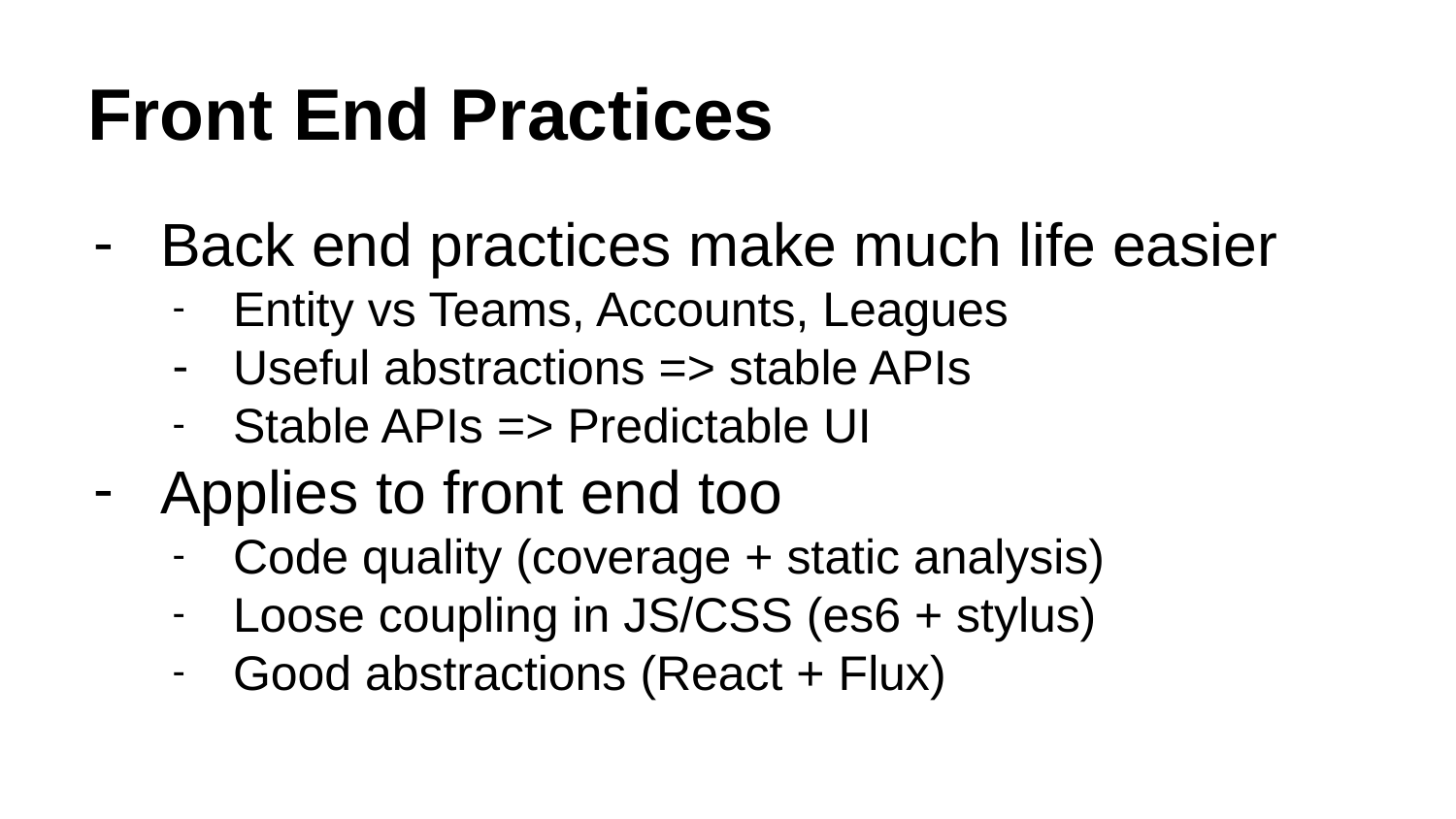

# Front End Practices
Back end practices make much life easier
Entity vs Teams, Accounts, Leagues
Useful abstractions => stable APIs
Stable APIs => Predictable UI
Applies to front end too
Code quality (coverage + static analysis)
Loose coupling in JS/CSS (es6 + stylus)
Good abstractions (React + Flux)